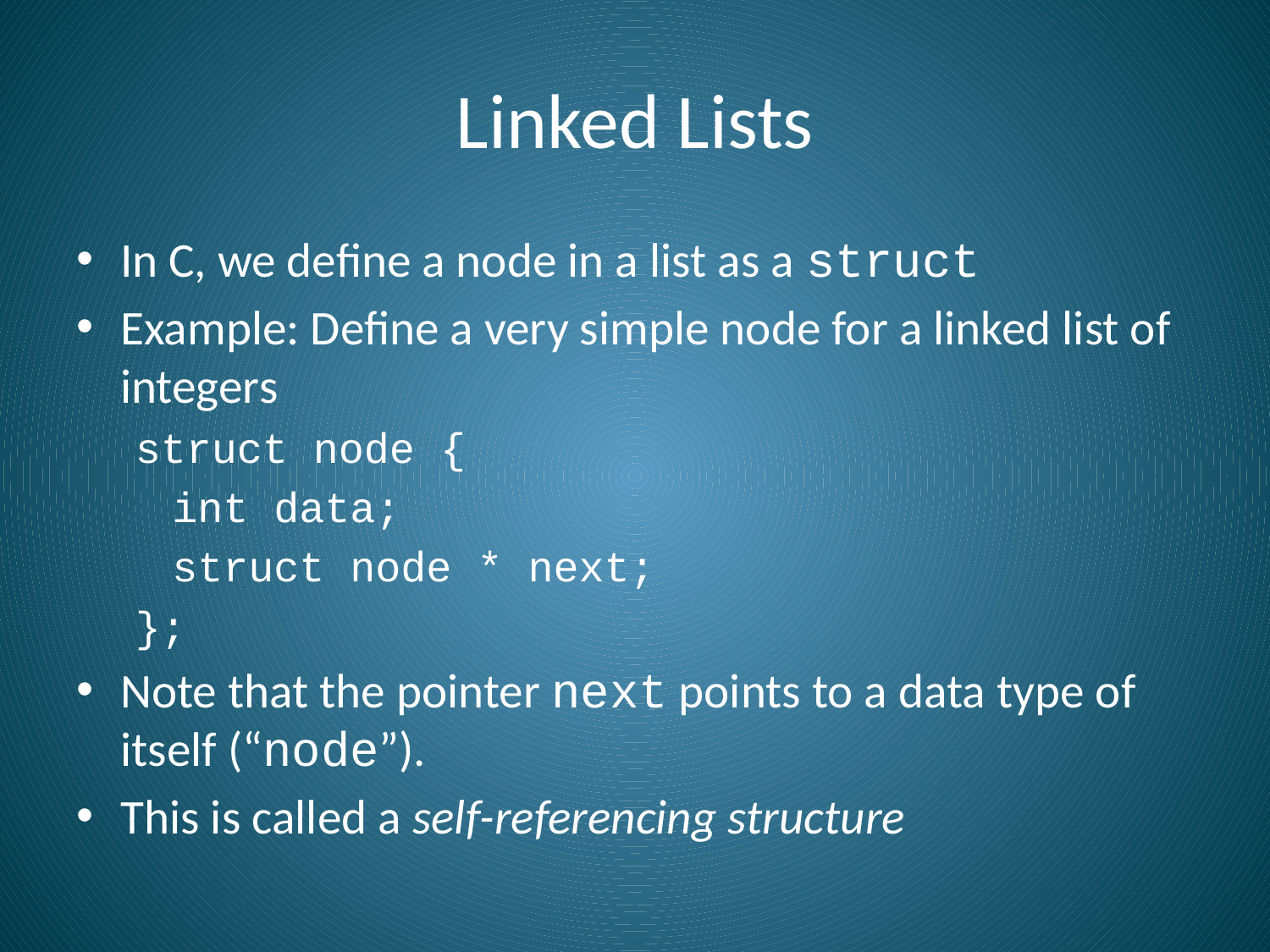

# Linked Lists
In C, we define a node in a list as a struct
Example: Define a very simple node for a linked list of integers
struct node {
	int data;
	struct node * next;
};
Note that the pointer next points to a data type of itself (“node”).
This is called a self-referencing structure